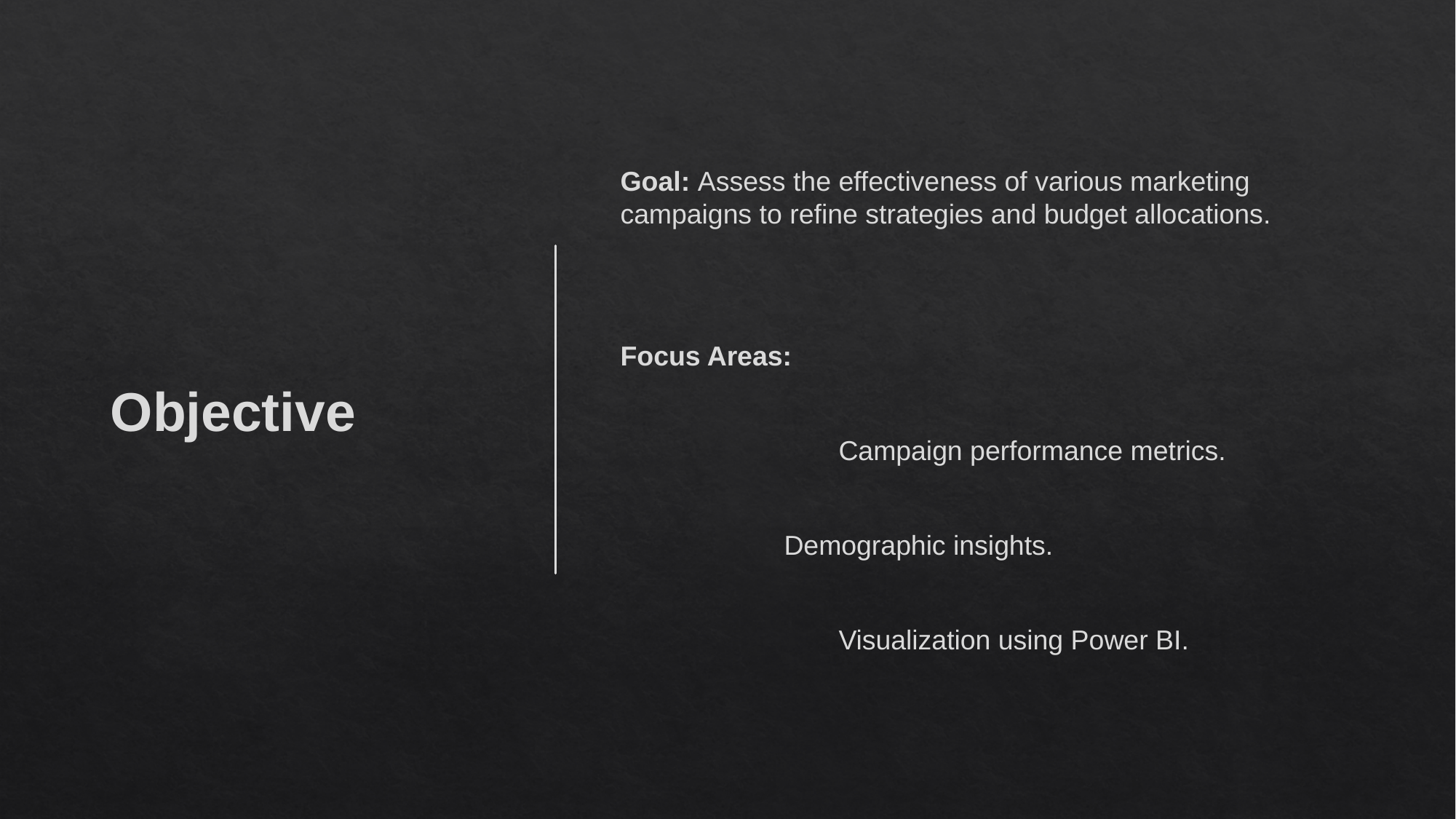

Objective
Goal: Assess the effectiveness of various marketing campaigns to refine strategies and budget allocations.

Focus Areas:

		Campaign performance metrics.

	Demographic insights.

		Visualization using Power BI.